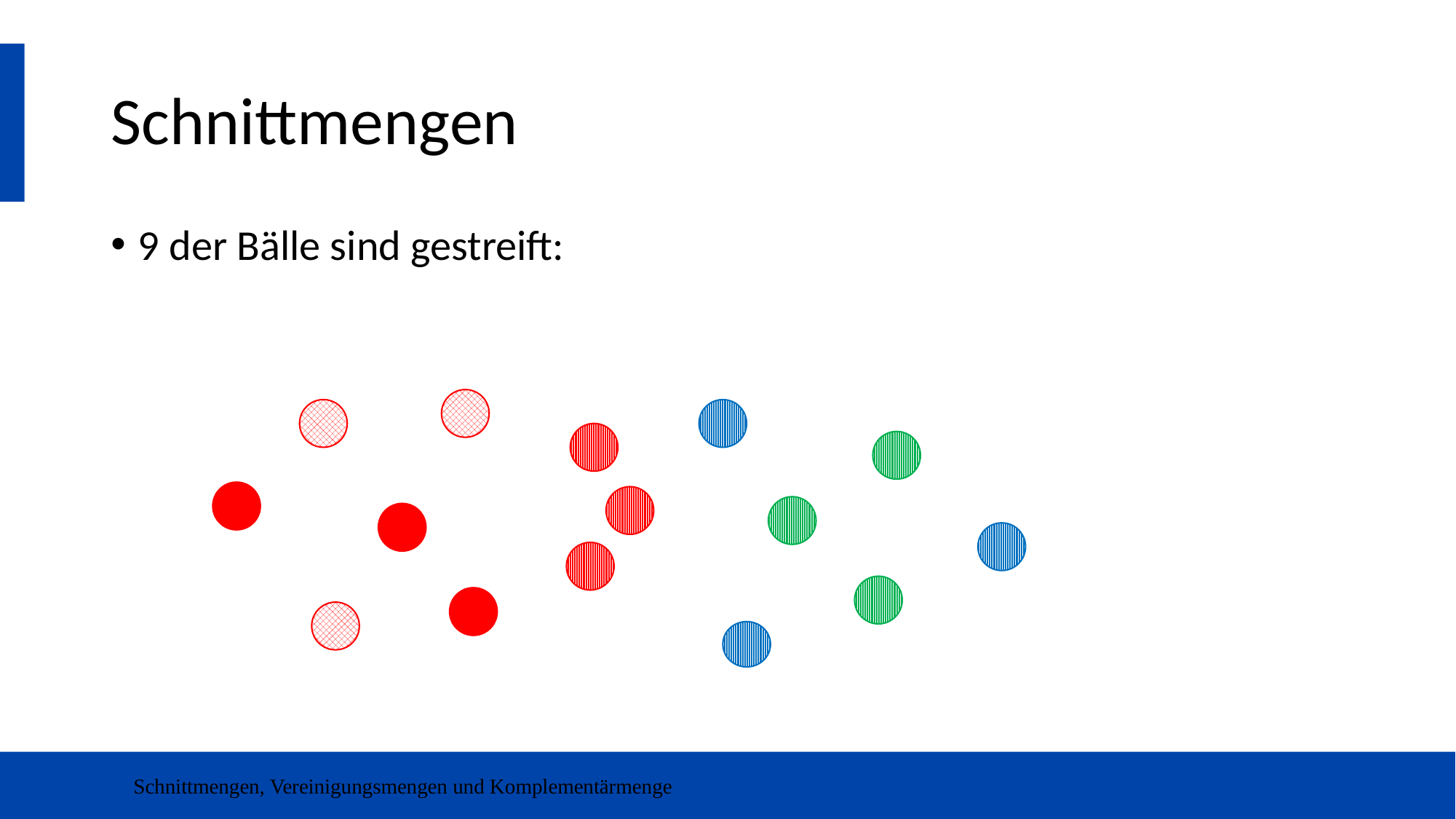

# Schnittmengen
9 der Bälle sind gestreift:

Schnittmengen, Vereinigungsmengen und Komplementärmenge